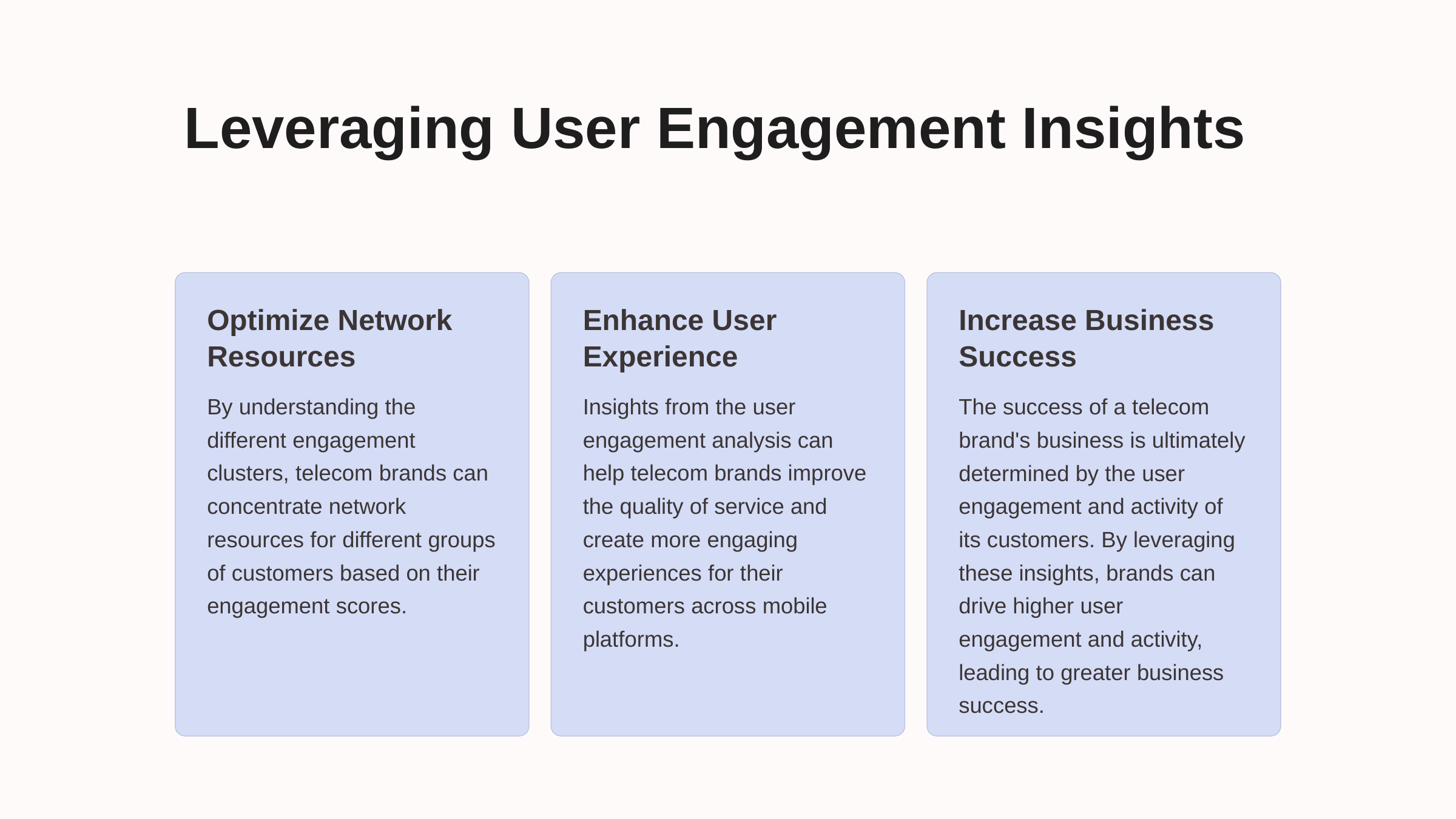

Leveraging User Engagement Insights

Optimize Network Resources
Enhance User Experience
Increase Business Success
By understanding the different engagement clusters, telecom brands can concentrate network resources for different groups of customers based on their engagement scores.
Insights from the user engagement analysis can help telecom brands improve the quality of service and create more engaging experiences for their customers across mobile platforms.
The success of a telecom brand's business is ultimately determined by the user engagement and activity of its customers. By leveraging these insights, brands can drive higher user engagement and activity, leading to greater business success.